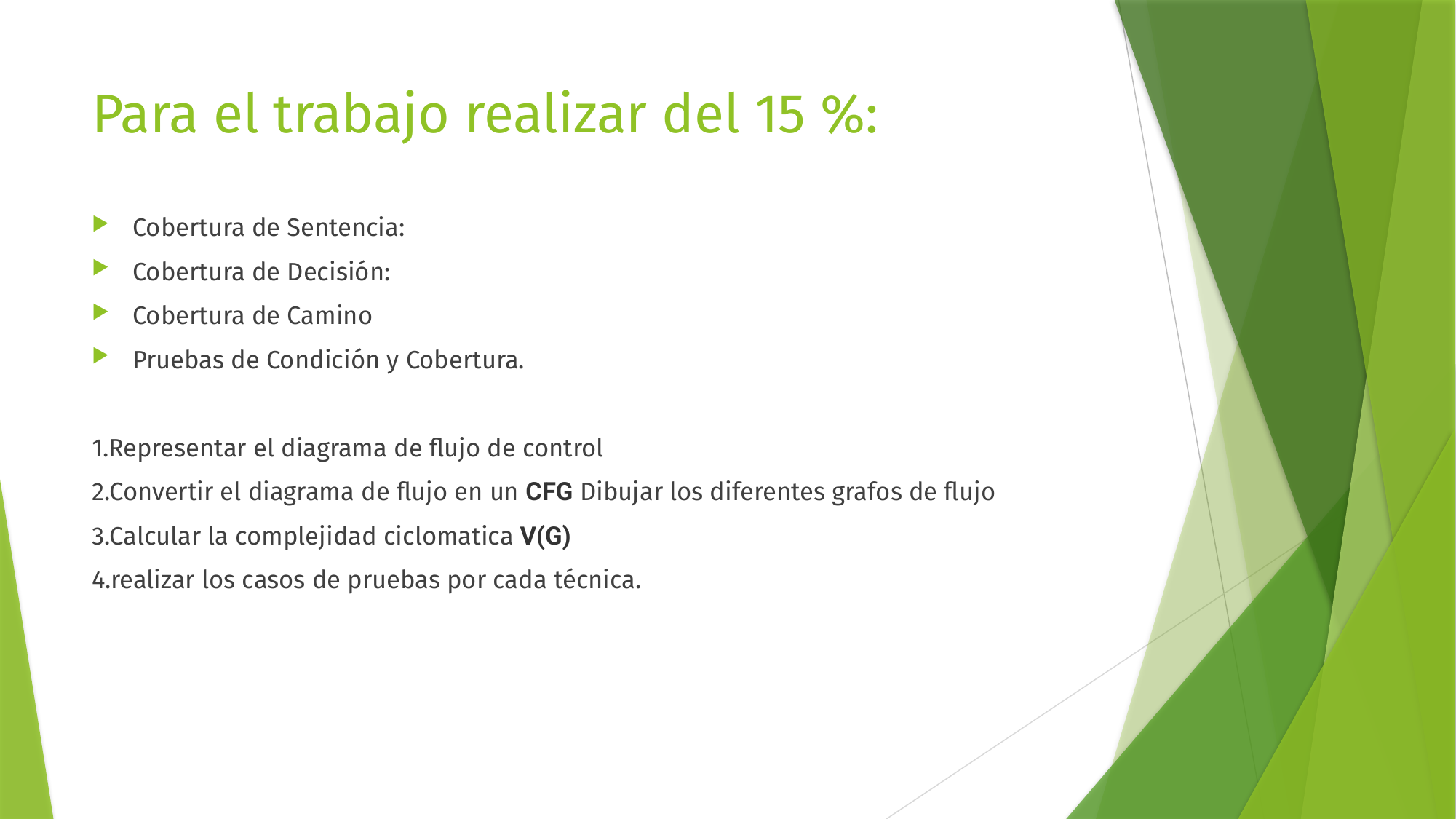

# Para el trabajo realizar del 15 %:
Cobertura de Sentencia:
Cobertura de Decisión:
Cobertura de Camino
Pruebas de Condición y Cobertura.

1.Representar el diagrama de flujo de control
2.Convertir el diagrama de flujo en un CFG Dibujar los diferentes grafos de flujo
3.Calcular la complejidad ciclomatica V(G)
4.realizar los casos de pruebas por cada técnica.